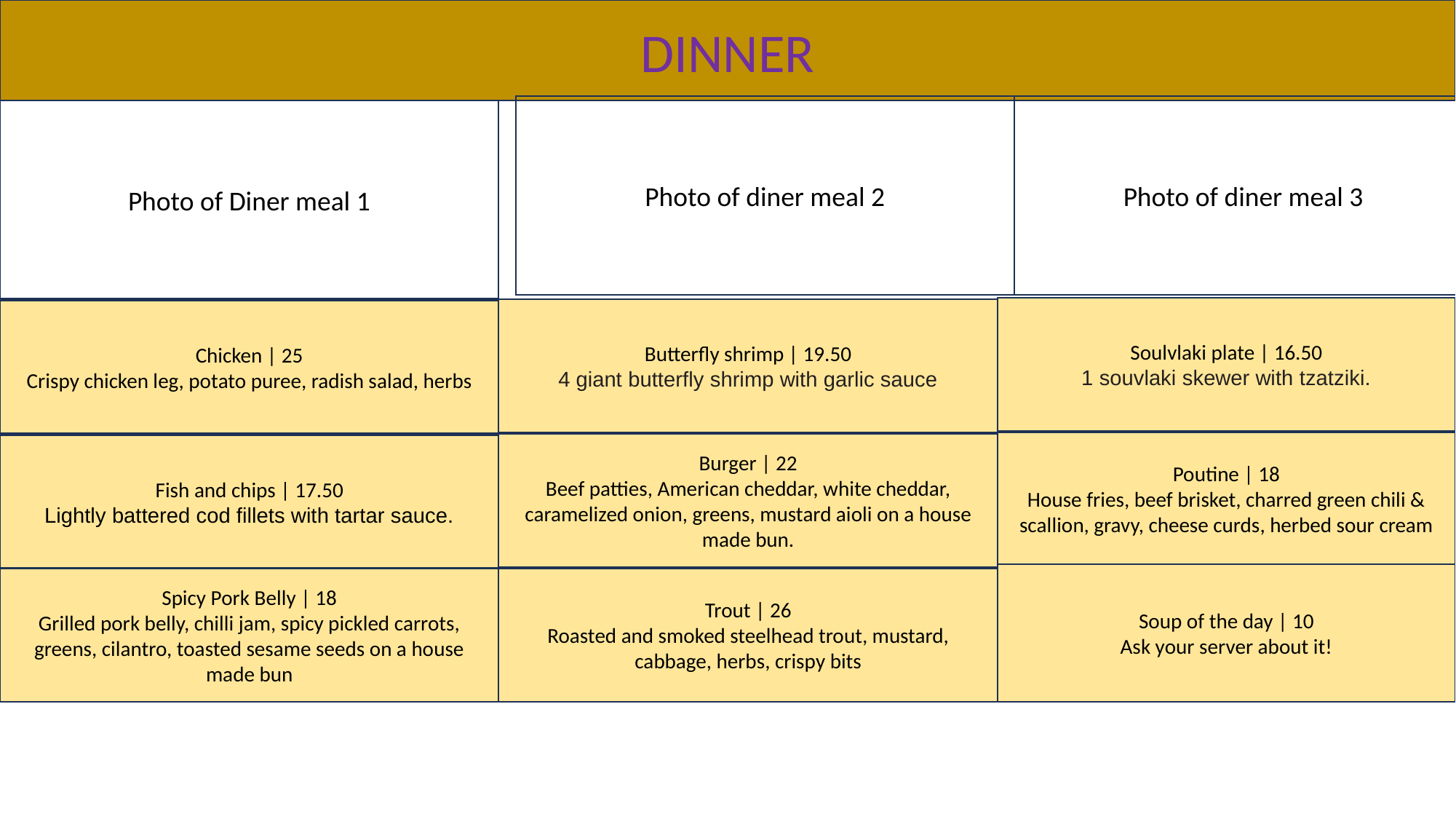

DINNER
Photo of diner meal 2
Photo of diner meal 3
Photo of Diner meal 1
Soulvlaki plate | 16.50
1 souvlaki skewer with tzatziki.
Butterfly shrimp | 19.50
4 giant butterfly shrimp with garlic sauce
Chicken | 25
Crispy chicken leg, potato puree, radish salad, herbs
Poutine | 18
House fries, beef brisket, charred green chili & scallion, gravy, cheese curds, herbed sour cream
Burger | 22
Beef patties, American cheddar, white cheddar, caramelized onion, greens, mustard aioli on a house made bun.
Fish and chips | 17.50
Lightly battered cod fillets with tartar sauce.
Soup of the day | 10
Ask your server about it!
Spicy Pork Belly | 18
Grilled pork belly, chilli jam, spicy pickled carrots, greens, cilantro, toasted sesame seeds on a house made bun
Trout | 26
Roasted and smoked steelhead trout, mustard, cabbage, herbs, crispy bits